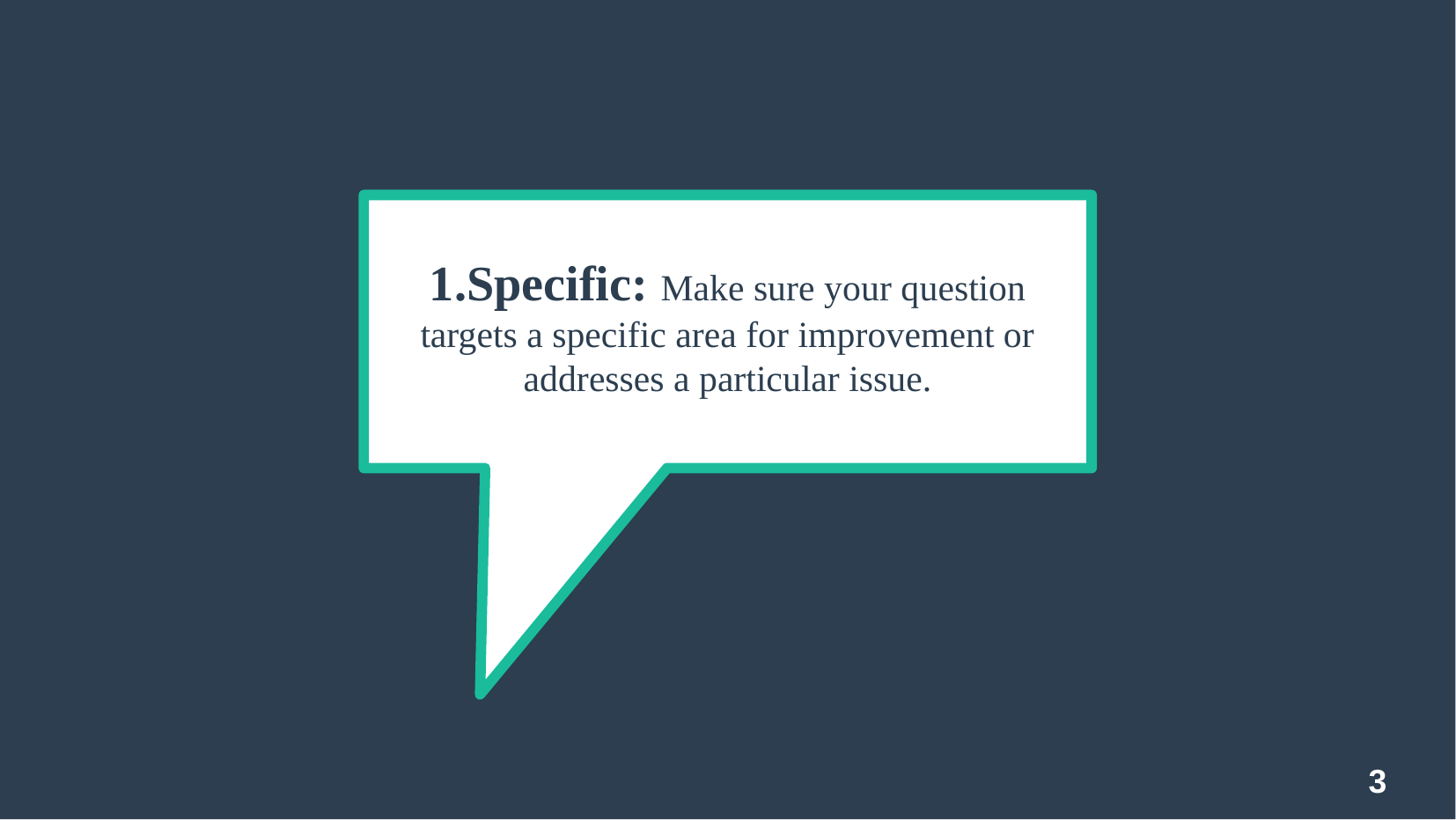

# 1.Specific: Make sure your question targets a specific area for improvement or addresses a particular issue.
3